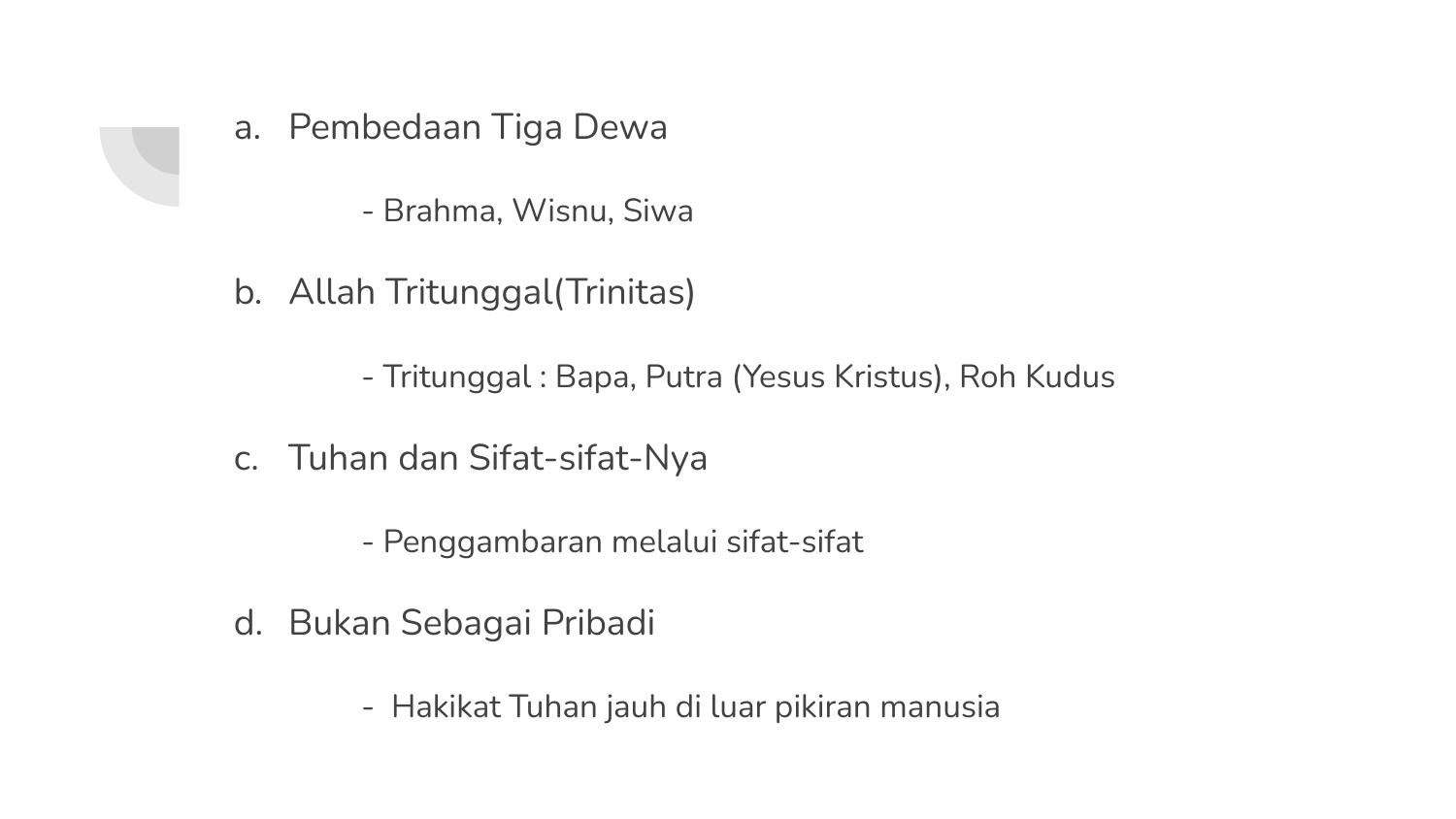

Pembedaan Tiga Dewa
	- Brahma, Wisnu, Siwa
Allah Tritunggal(Trinitas)
	- Tritunggal : Bapa, Putra (Yesus Kristus), Roh Kudus
Tuhan dan Sifat-sifat-Nya
	- Penggambaran melalui sifat-sifat
Bukan Sebagai Pribadi
	-  Hakikat Tuhan jauh di luar pikiran manusia